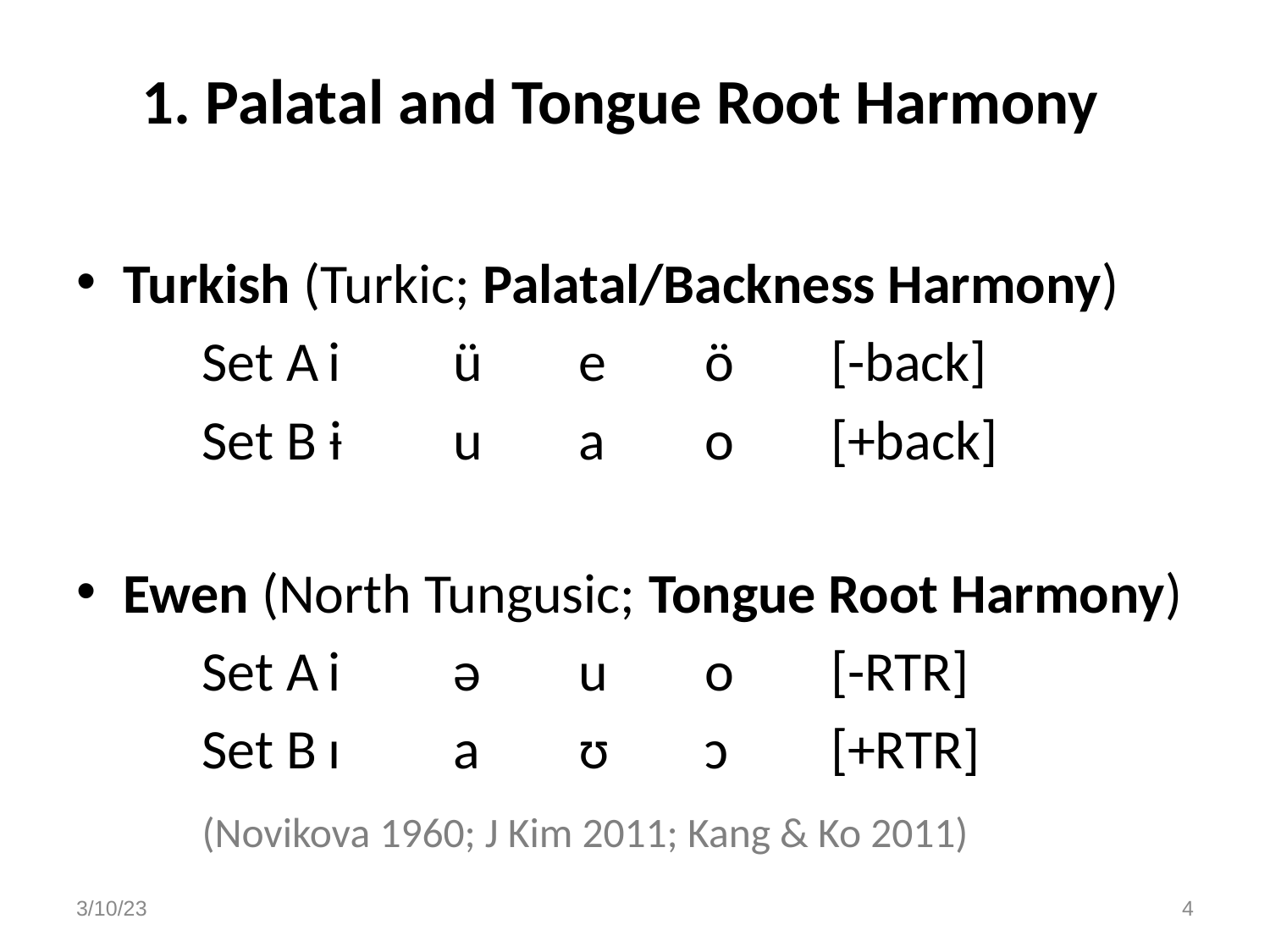

# 1. Palatal and Tongue Root Harmony

Turkish (Turkic; Palatal/Backness Harmony)
	Set A		i	ü	e	ö	[-back]
	Set B		ɨ	u	a	o	[+back]

Ewen (North Tungusic; Tongue Root Harmony)
	Set A		i	ə	u	o	[-RTR]
	Set B		ɪ	a	ʊ	ɔ 	[+RTR]
	(Novikova 1960; J Kim 2011; Kang & Ko 2011)
3/10/23

4